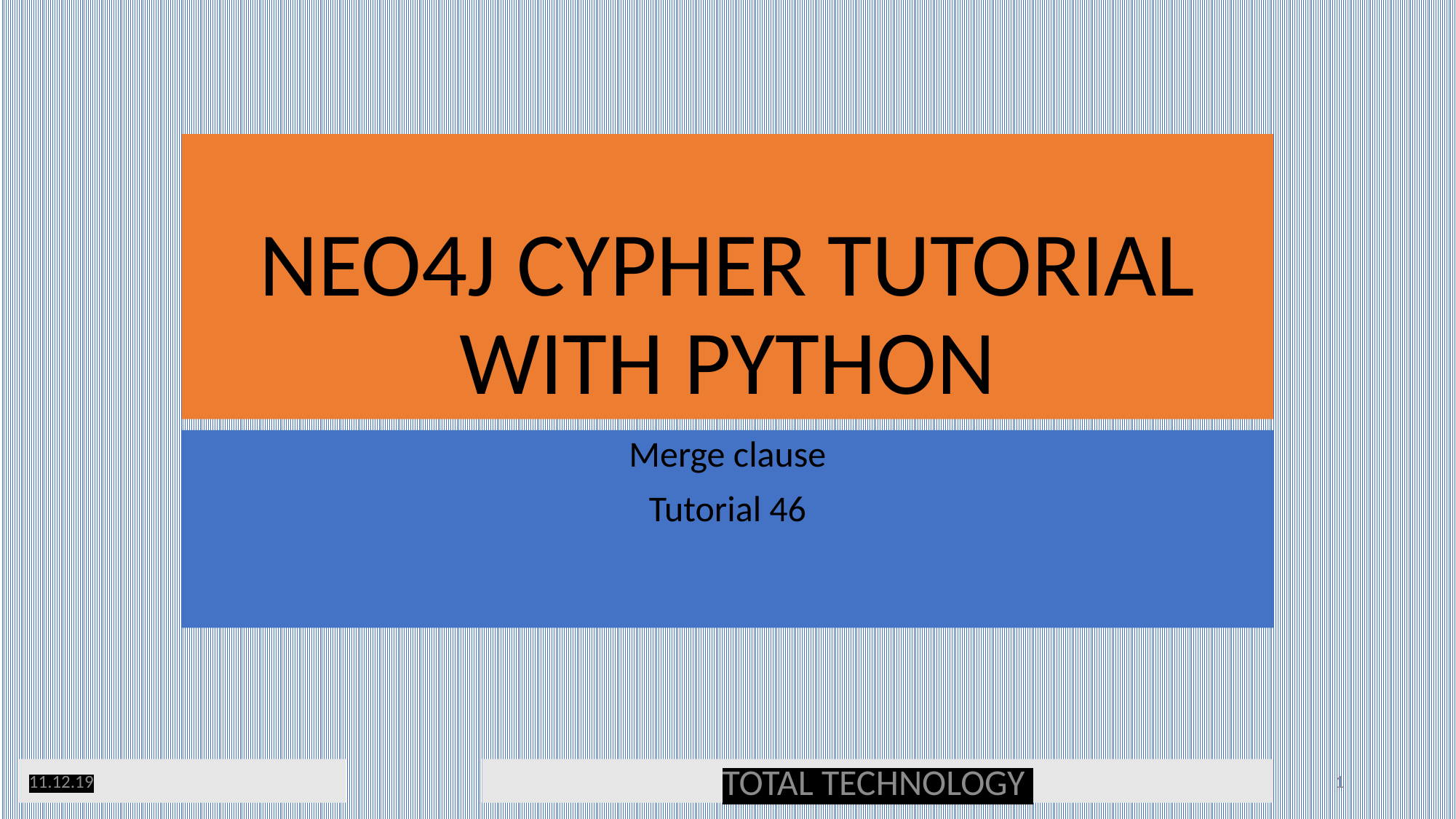

# NEO4J CYPHER TUTORIAL WITH PYTHON
Merge clause
Tutorial 46

11.12.19
TOTAL TECHNOLOGY
1